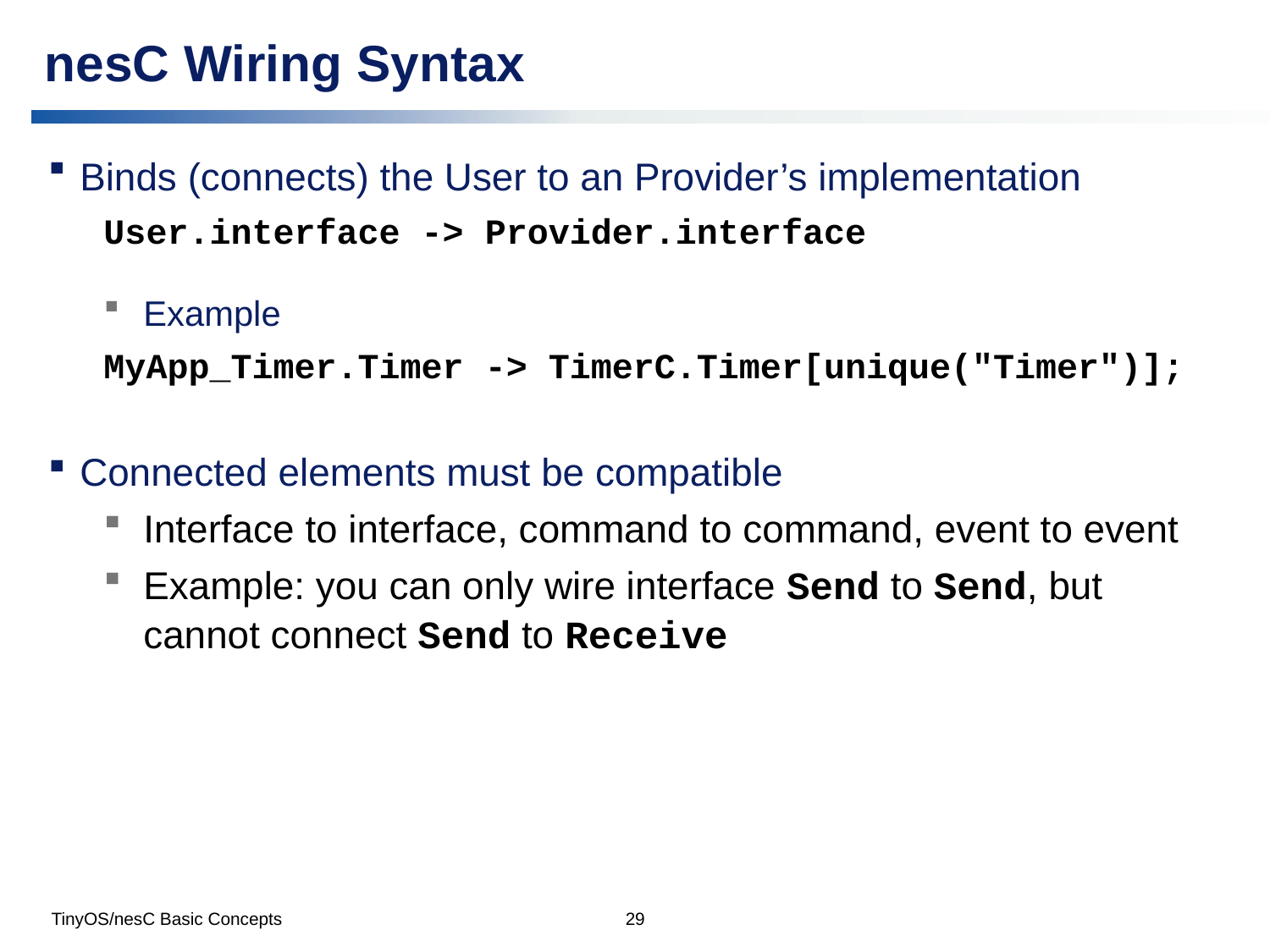

# nesC Wiring Syntax
Binds (connects) the User to an Provider’s implementation
User.interface -> Provider.interface

Example
MyApp_Timer.Timer -> TimerC.Timer[unique("Timer")];

Connected elements must be compatible
Interface to interface, command to command, event to event
Example: you can only wire interface Send to Send, but cannot connect Send to Receive
TinyOS/nesC Basic Concepts
29